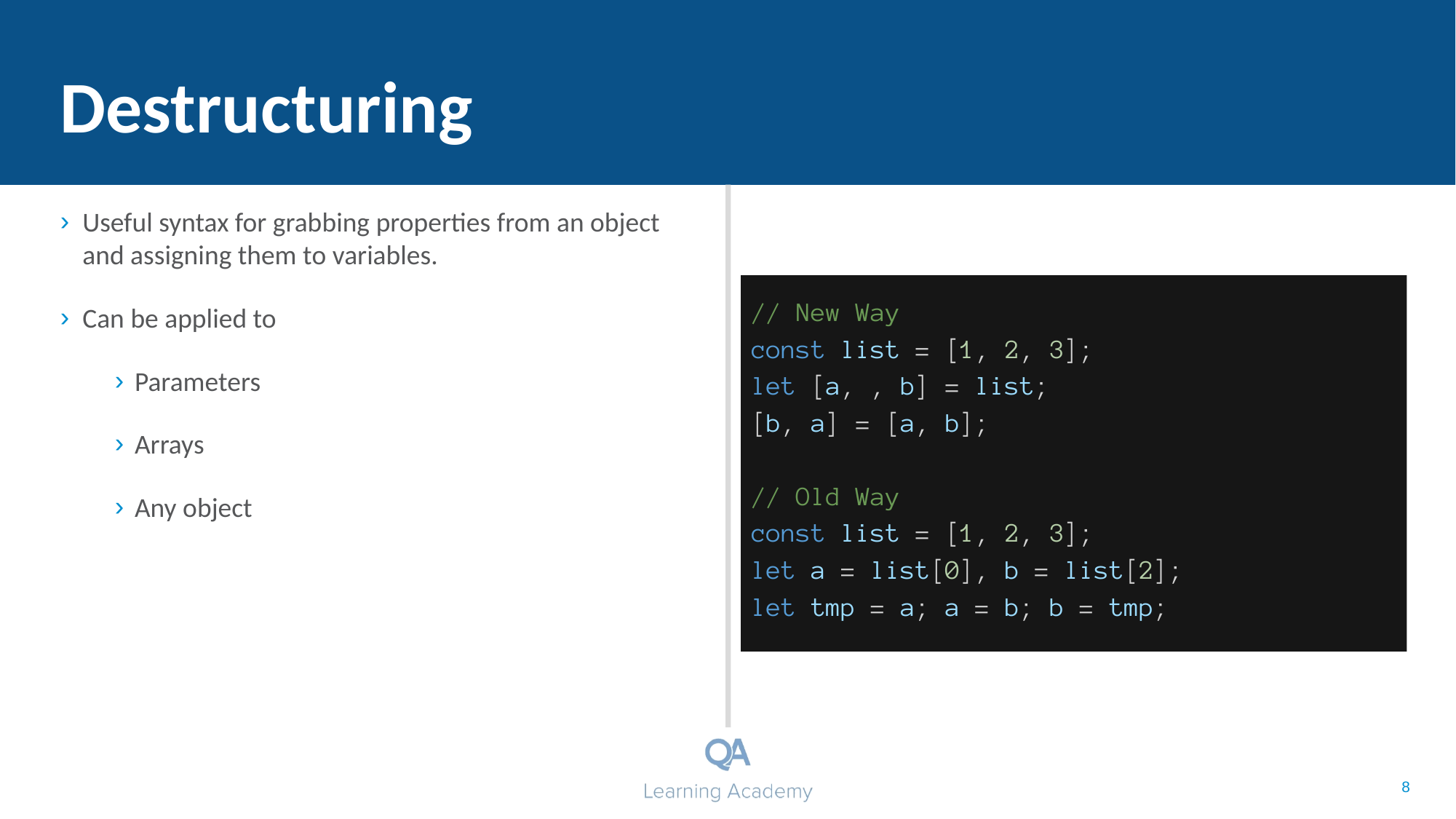

# Destructuring
Useful syntax for grabbing properties from an object and assigning them to variables.
Can be applied to
Parameters
Arrays
Any object

// New Way
const list = [1, 2, 3];
let [a, , b] = list;
[b, a] = [a, b];

// Old Way
const list = [1, 2, 3];
let a = list[0], b = list[2];
let tmp = a; a = b; b = tmp;